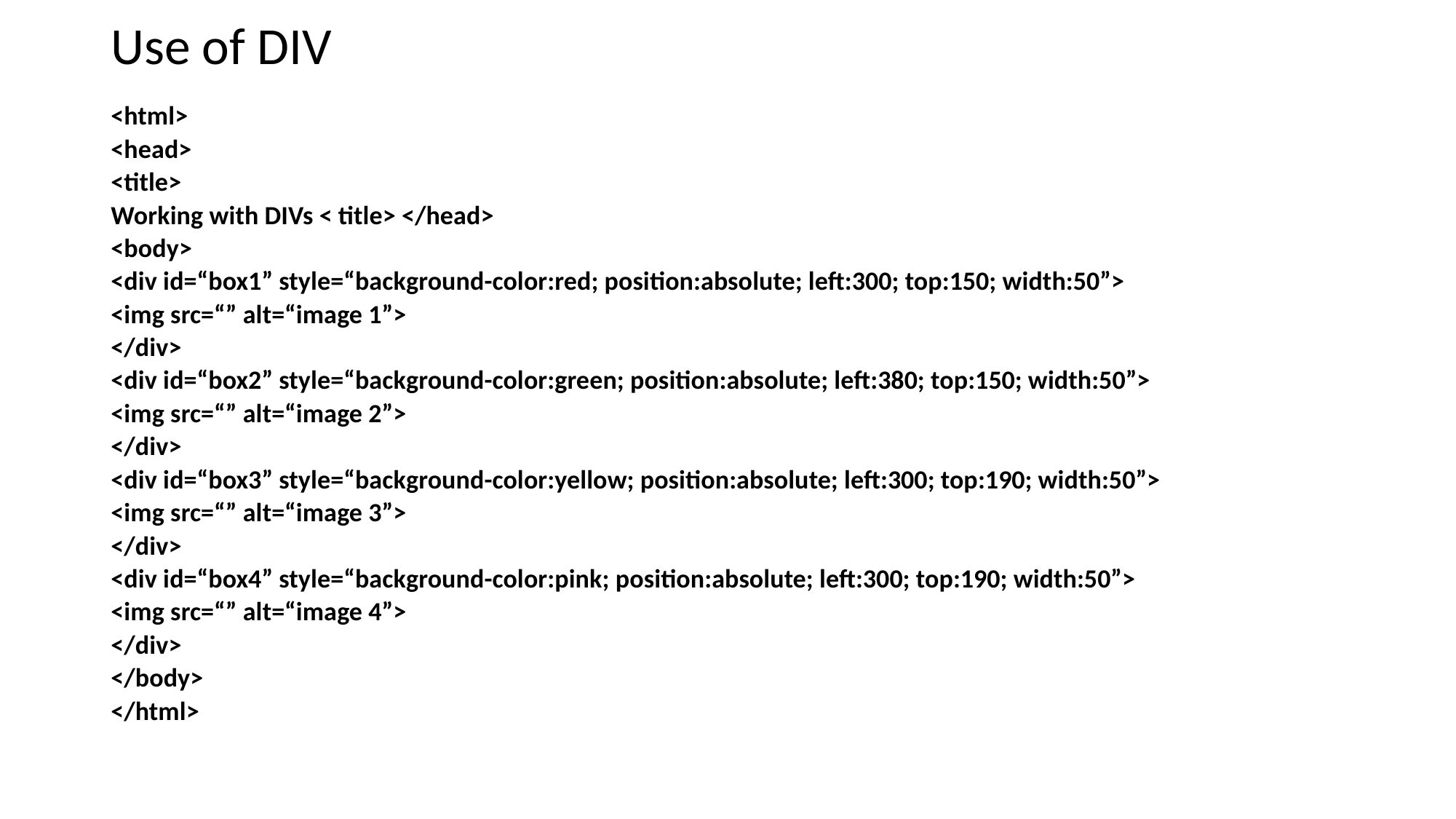

# Use of DIV
<html>
<head>
<title>
Working with DIVs < title> </head>
<body>
<div id=“box1” style=“background-color:red; position:absolute; left:300; top:150; width:50”>
<img src=“” alt=“image 1”>
</div>
<div id=“box2” style=“background-color:green; position:absolute; left:380; top:150; width:50”>
<img src=“” alt=“image 2”>
</div>
<div id=“box3” style=“background-color:yellow; position:absolute; left:300; top:190; width:50”>
<img src=“” alt=“image 3”>
</div>
<div id=“box4” style=“background-color:pink; position:absolute; left:300; top:190; width:50”>
<img src=“” alt=“image 4”>
</div>
</body>
</html>